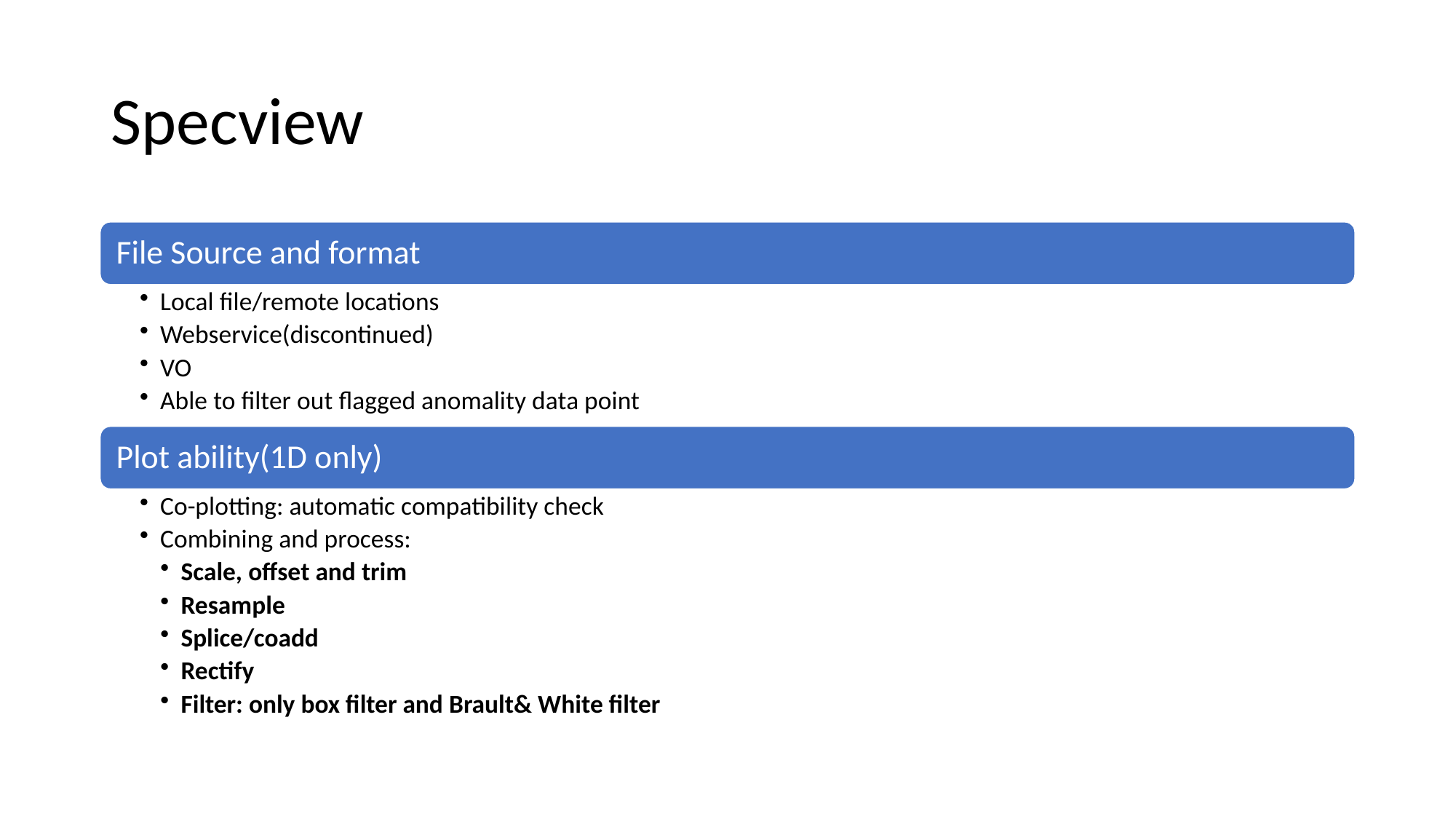

# Specview
File Source and format
Local file/remote locations
Webservice(discontinued)
VO
Able to filter out flagged anomality data point
Plot ability(1D only)
Co-plotting: automatic compatibility check
Combining and process:
Scale, offset and trim
Resample
Splice/coadd
Rectify
Filter: only box filter and Brault& White filter